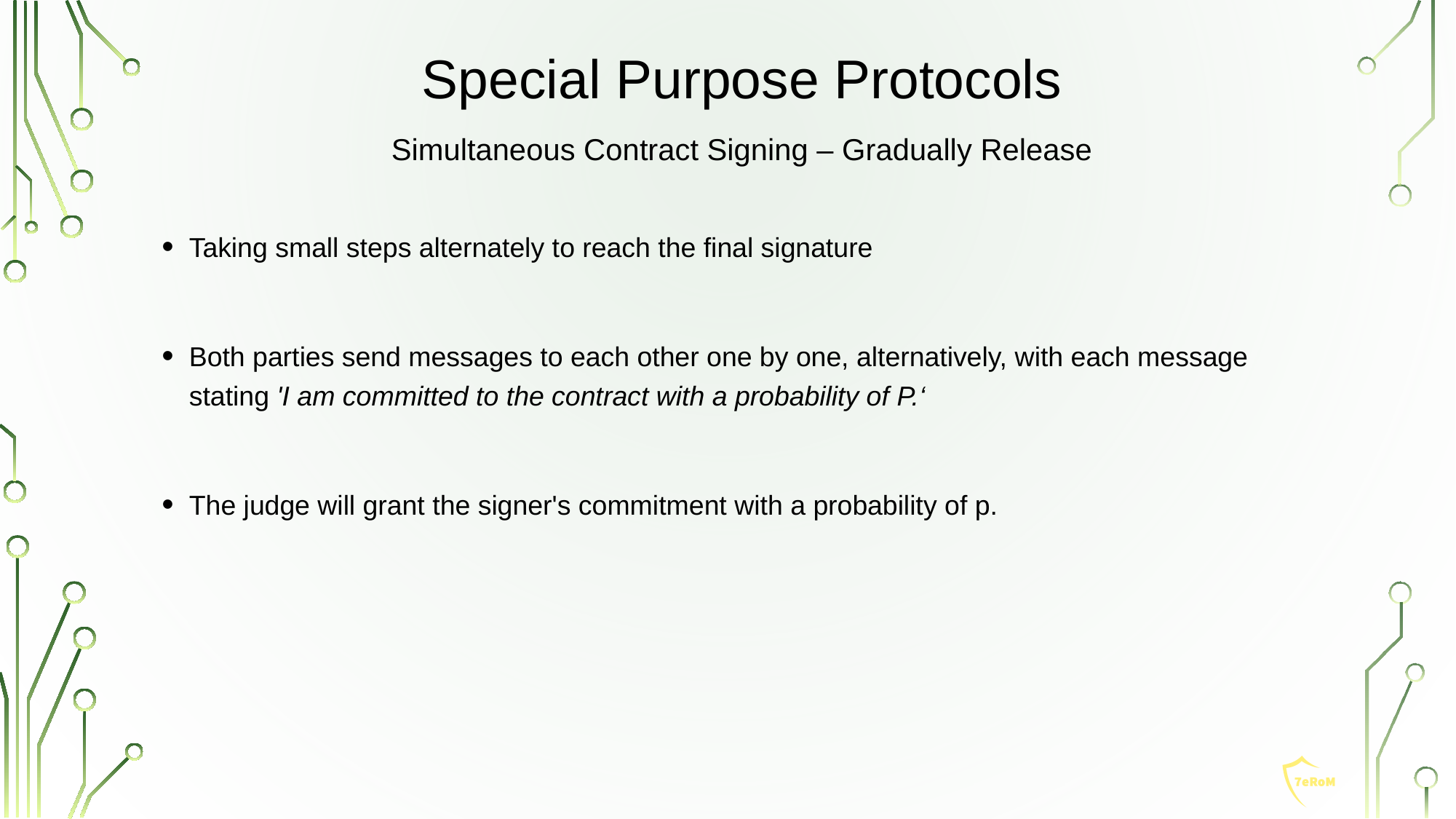

Special Purpose Protocols
Simultaneous Contract Signing – Gradually Release
Taking small steps alternately to reach the final signature

Both parties send messages to each other one by one, alternatively, with each message stating 'I am committed to the contract with a probability of P.‘

The judge will grant the signer's commitment with a probability of p.